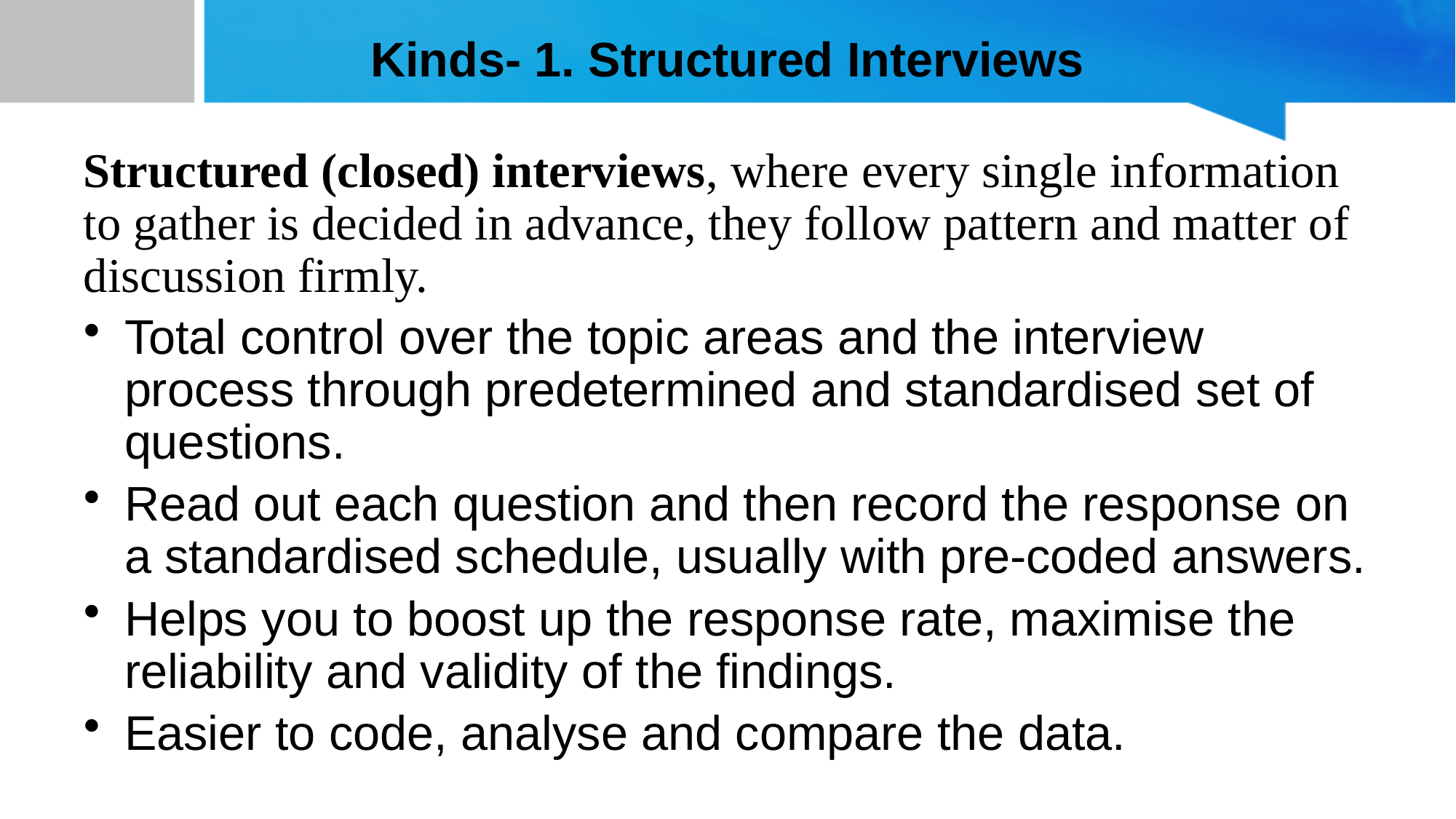

# Kinds- 1. Structured Interviews
Structured (closed) interviews, where every single information to gather is decided in advance, they follow pattern and matter of discussion firmly.
Total control over the topic areas and the interview process through predetermined and standardised set of questions.
Read out each question and then record the response on a standardised schedule, usually with pre-coded answers.
Helps you to boost up the response rate, maximise the reliability and validity of the findings.
Easier to code, analyse and compare the data.